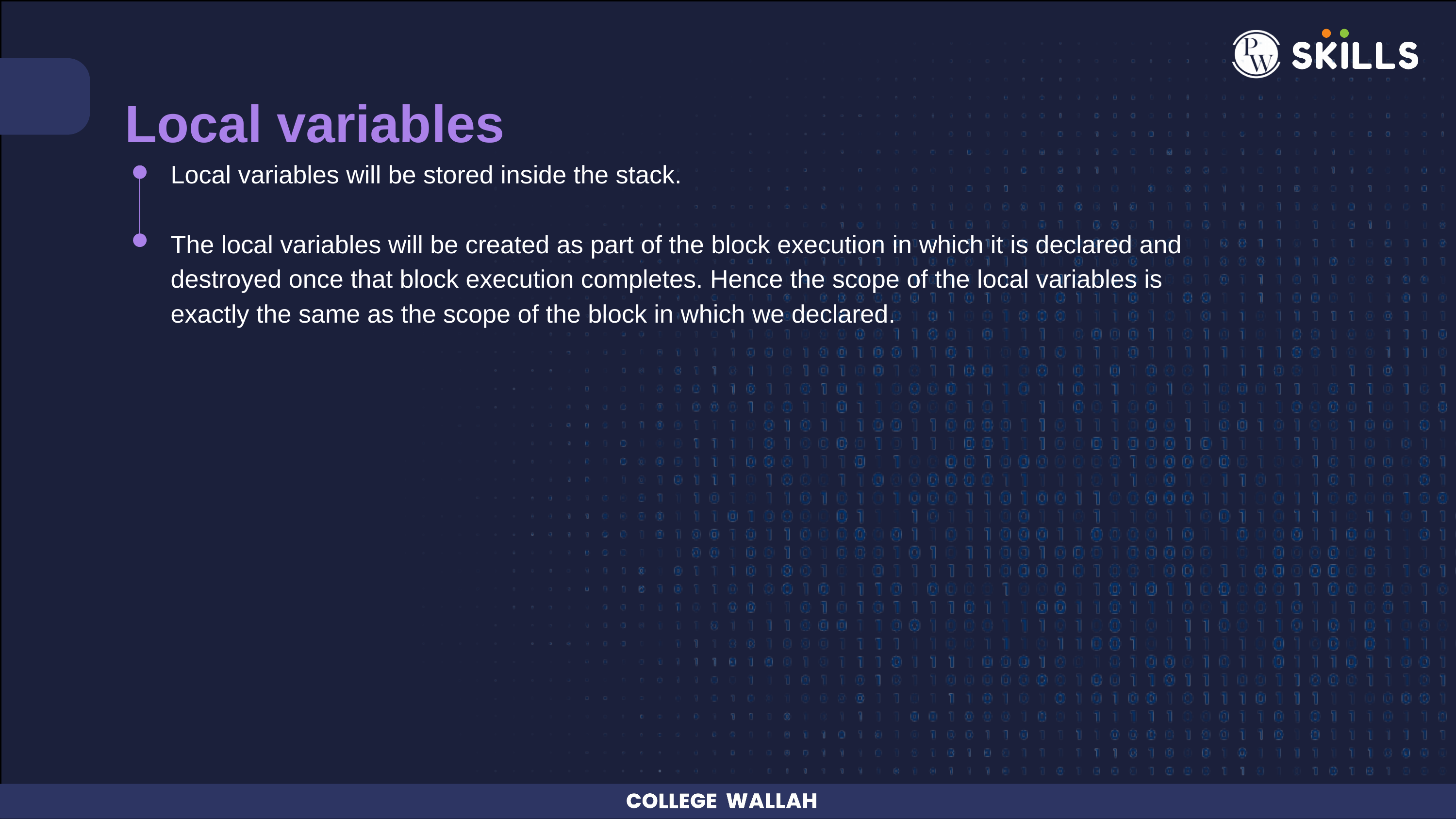

Local variables
Local variables will be stored inside the stack.

The local variables will be created as part of the block execution in which it is declared and destroyed once that block execution completes. Hence the scope of the local variables is exactly the same as the scope of the block in which we declared.